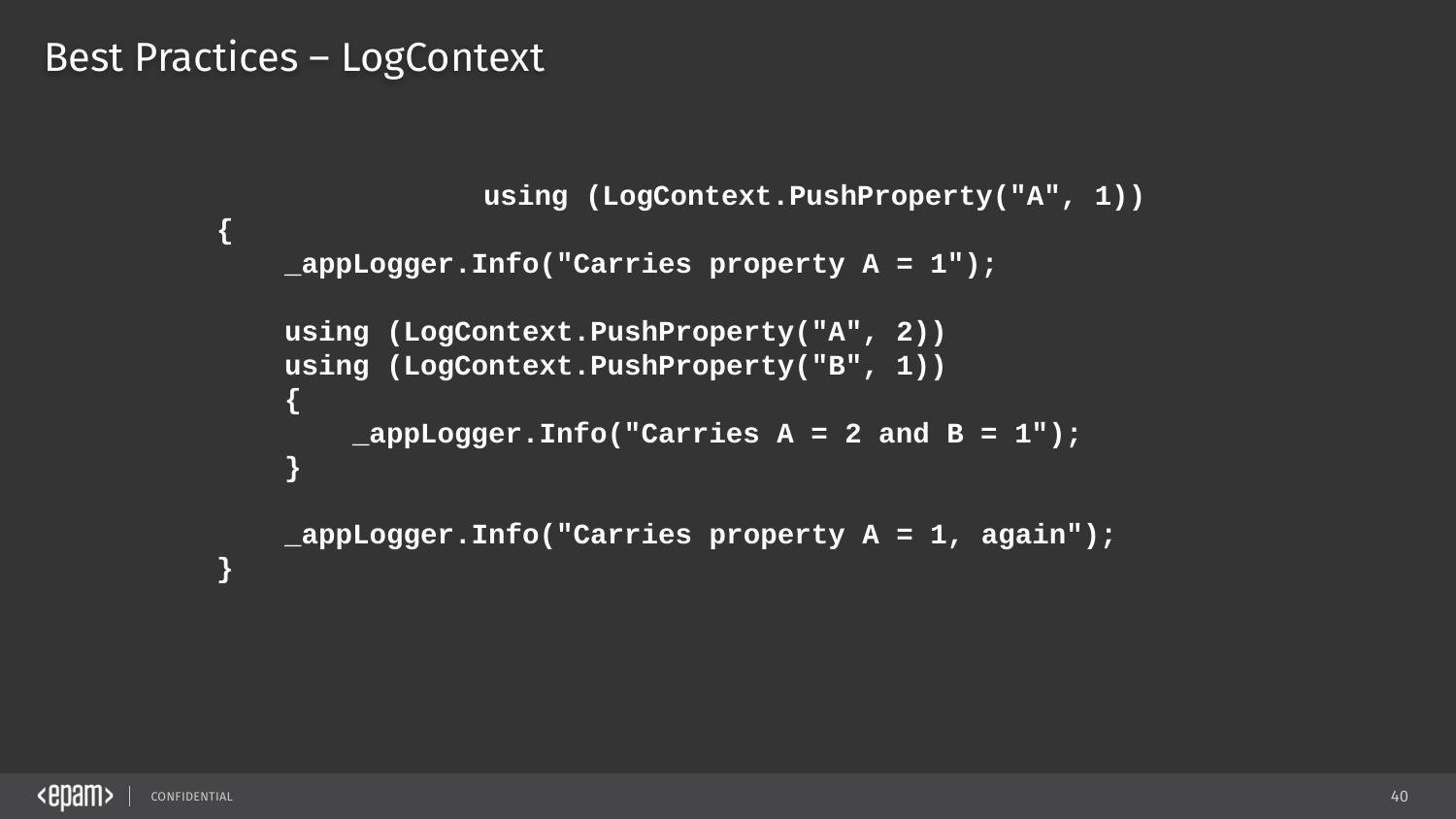

Best Practices – LogContext

 	   		  using (LogContext.PushProperty("A", 1))
            {
                _appLogger.Info("Carries property A = 1");

                using (LogContext.PushProperty("A", 2))
                using (LogContext.PushProperty("B", 1))
                {
                    _appLogger.Info("Carries A = 2 and B = 1");
                }

                _appLogger.Info("Carries property A = 1, again");
            }